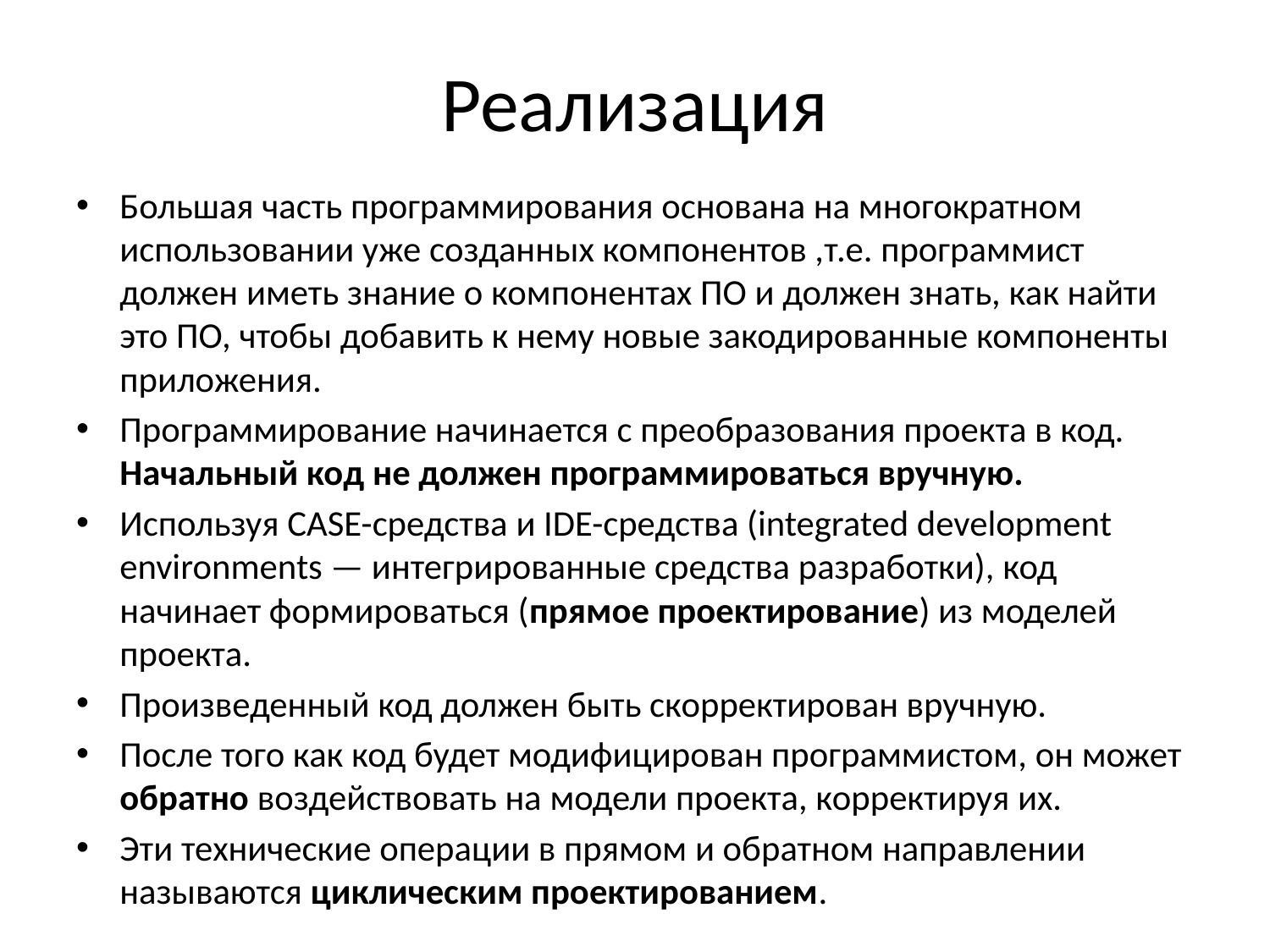

# Реализация
Большая часть программирования основана на многократном использовании уже созданных компонентов ,т.е. программист должен иметь знание о компонентах ПО и должен знать, как найти это ПО, чтобы добавить к нему новые закодированные компоненты приложения.
Программирование начинается с преобразования проекта в код. Начальный код не должен программироваться вручную.
Используя CASE-средства и IDE-средства (integrated development environments — интегрированные средства разработки), код начинает формироваться (прямое проектирование) из моделей проекта.
Произведенный код должен быть скорректирован вручную.
После того как код будет модифицирован программистом, он может обратно воздействовать на модели проекта, корректируя их.
Эти технические операции в прямом и обратном направлении называются циклическим проектированием.